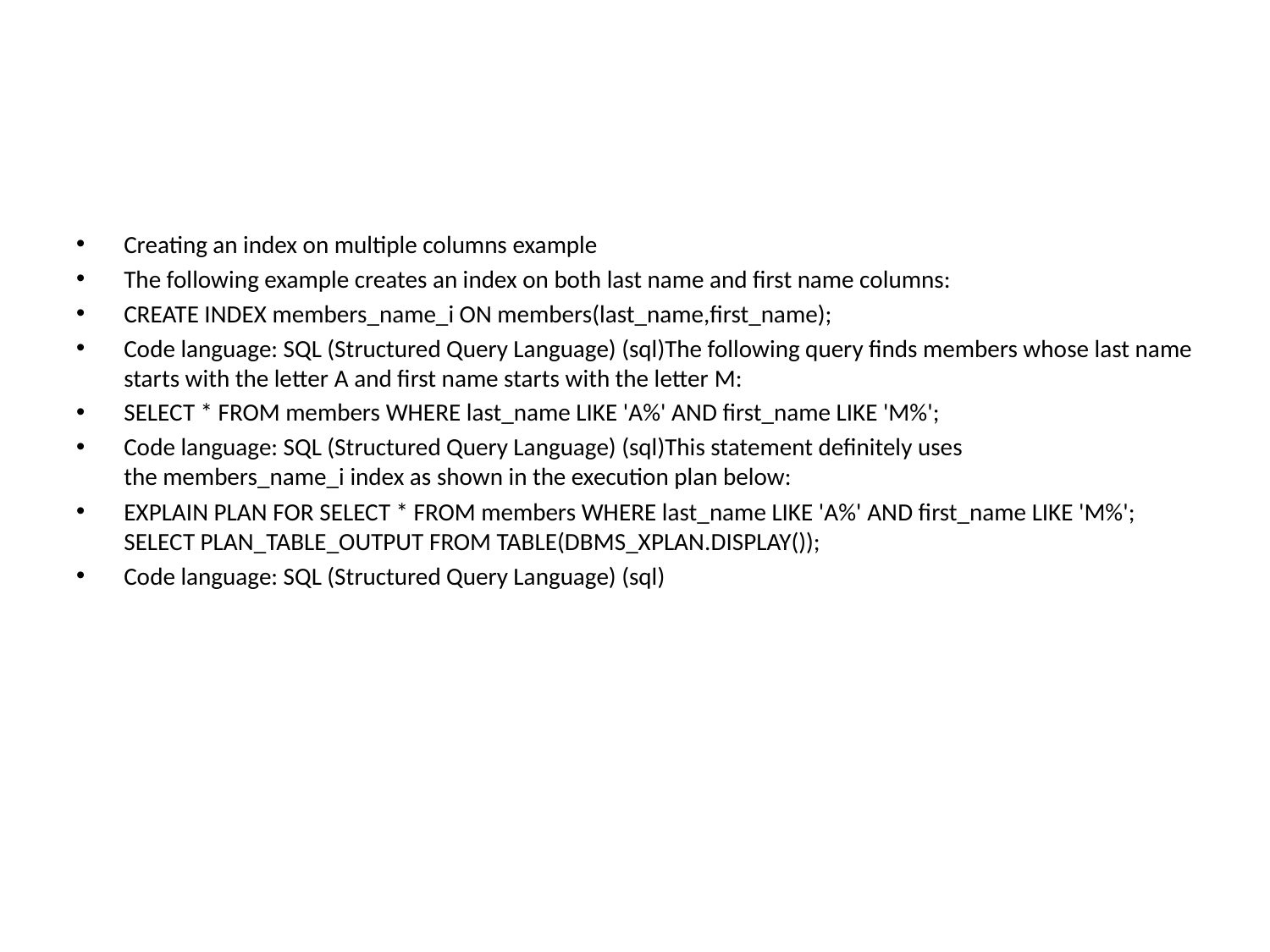

#
Creating an index on multiple columns example
The following example creates an index on both last name and first name columns:
CREATE INDEX members_name_i ON members(last_name,first_name);
Code language: SQL (Structured Query Language) (sql)The following query finds members whose last name starts with the letter A and first name starts with the letter M:
SELECT * FROM members WHERE last_name LIKE 'A%' AND first_name LIKE 'M%';
Code language: SQL (Structured Query Language) (sql)This statement definitely uses the members_name_i index as shown in the execution plan below:
EXPLAIN PLAN FOR SELECT * FROM members WHERE last_name LIKE 'A%' AND first_name LIKE 'M%'; SELECT PLAN_TABLE_OUTPUT FROM TABLE(DBMS_XPLAN.DISPLAY());
Code language: SQL (Structured Query Language) (sql)